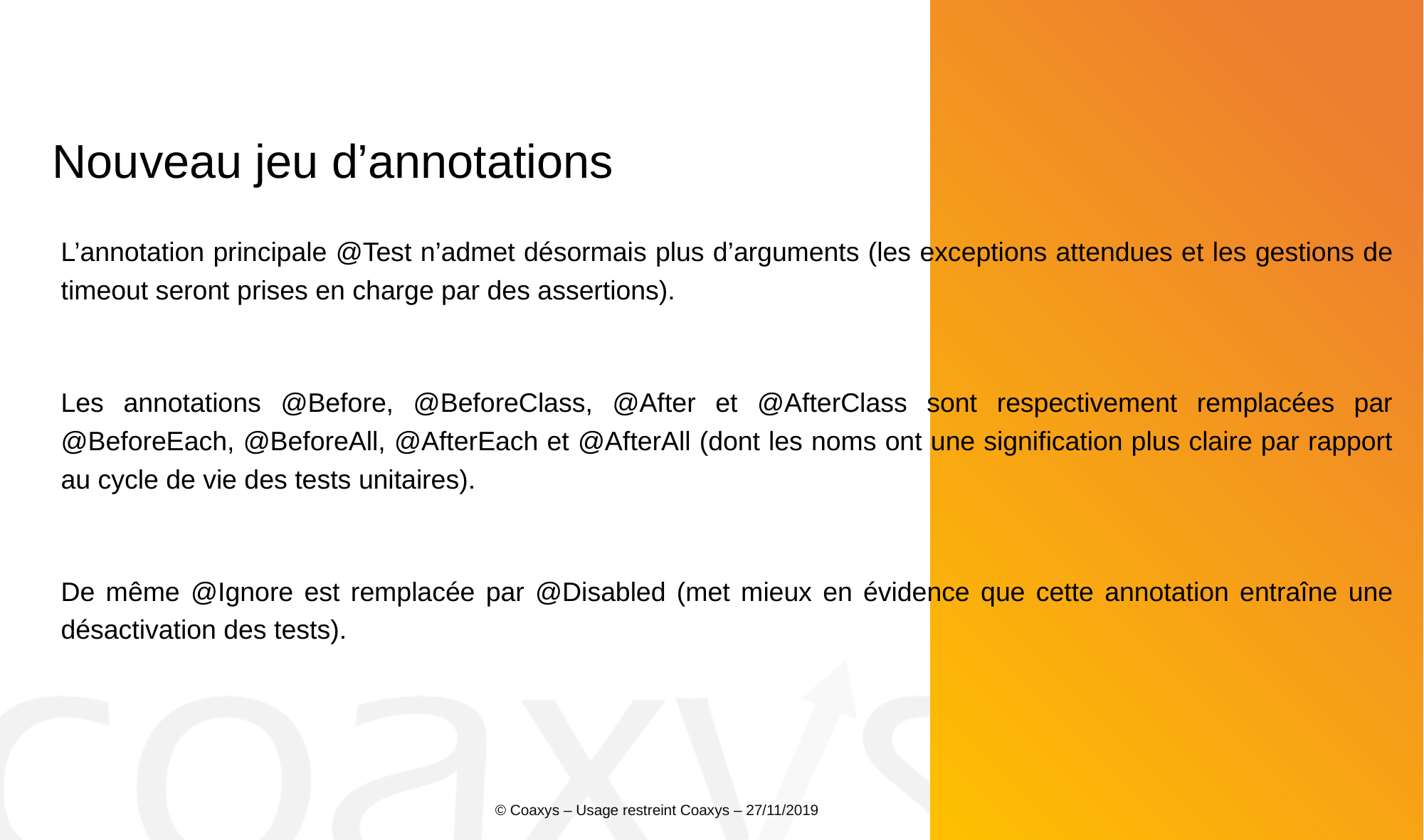

Nouveau jeu d’annotations
L’annotation principale @Test n’admet désormais plus d’arguments (les exceptions attendues et les gestions de timeout seront prises en charge par des assertions).

Les annotations @Before, @BeforeClass, @After et @AfterClass sont respectivement remplacées par @BeforeEach, @BeforeAll, @AfterEach et @AfterAll (dont les noms ont une signification plus claire par rapport au cycle de vie des tests unitaires).

De même @Ignore est remplacée par @Disabled (met mieux en évidence que cette annotation entraîne une désactivation des tests).